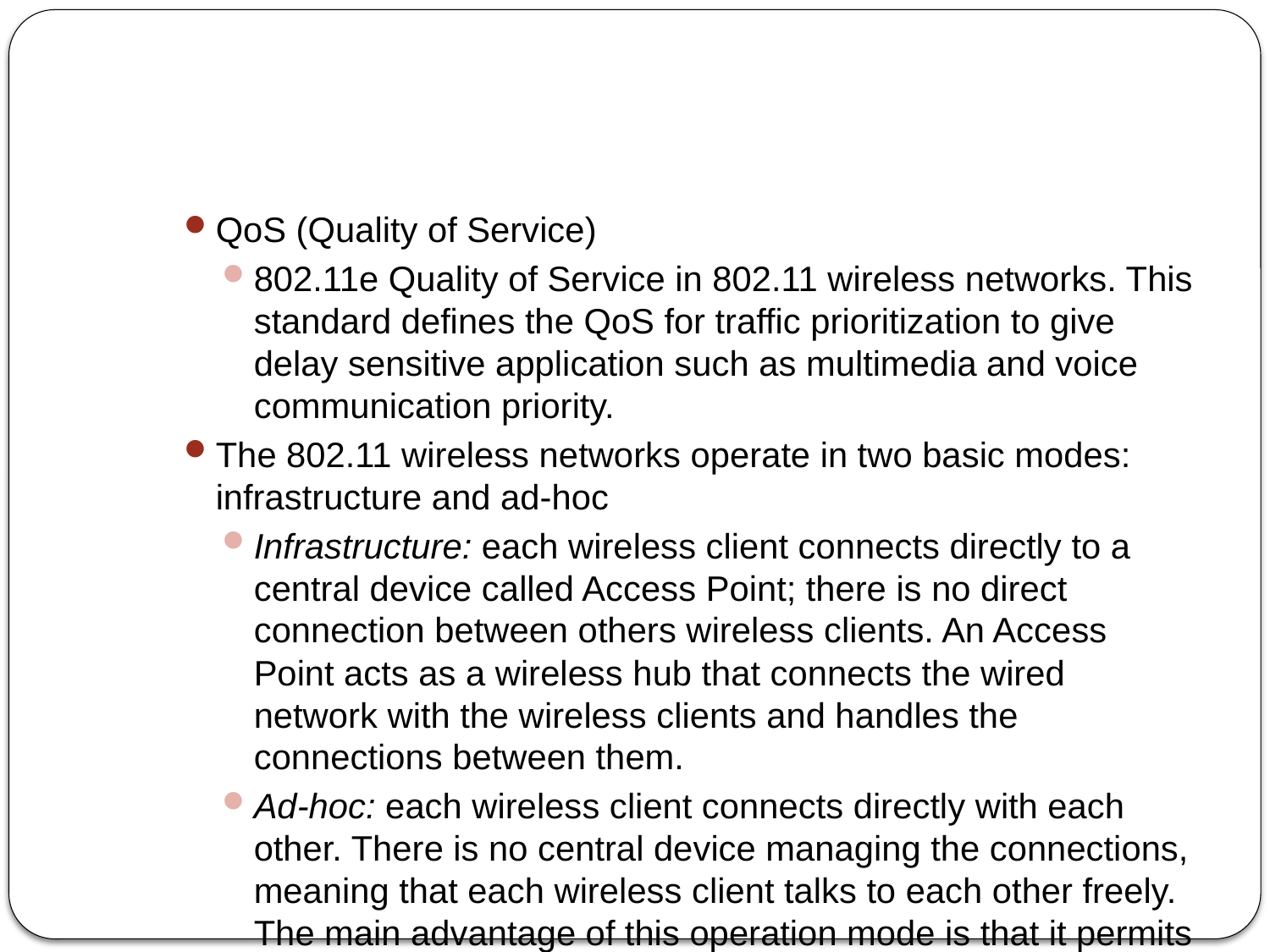

#
QoS (Quality of Service)
802.11e Quality of Service in 802.11 wireless networks. This standard defines the QoS for traffic prioritization to give delay sensitive application such as multimedia and voice communication priority.
The 802.11 wireless networks operate in two basic modes: infrastructure and ad-hoc
Infrastructure: each wireless client connects directly to a central device called Access Point; there is no direct connection between others wireless clients. An Access Point acts as a wireless hub that connects the wired network with the wireless clients and handles the connections between them.
Ad-hoc: each wireless client connects directly with each other. There is no central device managing the connections, meaning that each wireless client talks to each other freely. The main advantage of this operation mode is that it permits a rapid deployment of a temporal network where no infrastructures exist